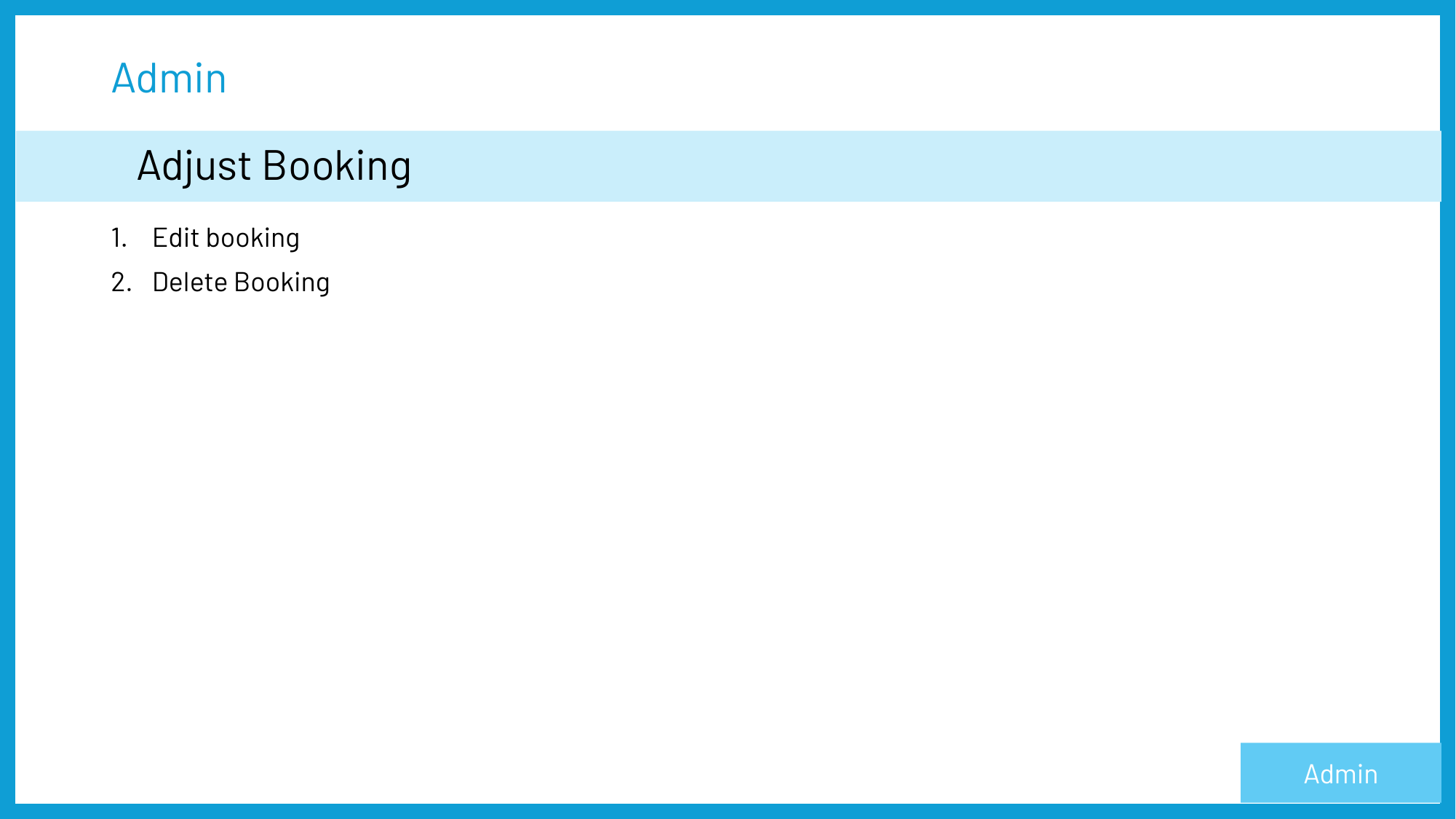

# Admin
	Adjust Booking
Edit booking
Delete Booking